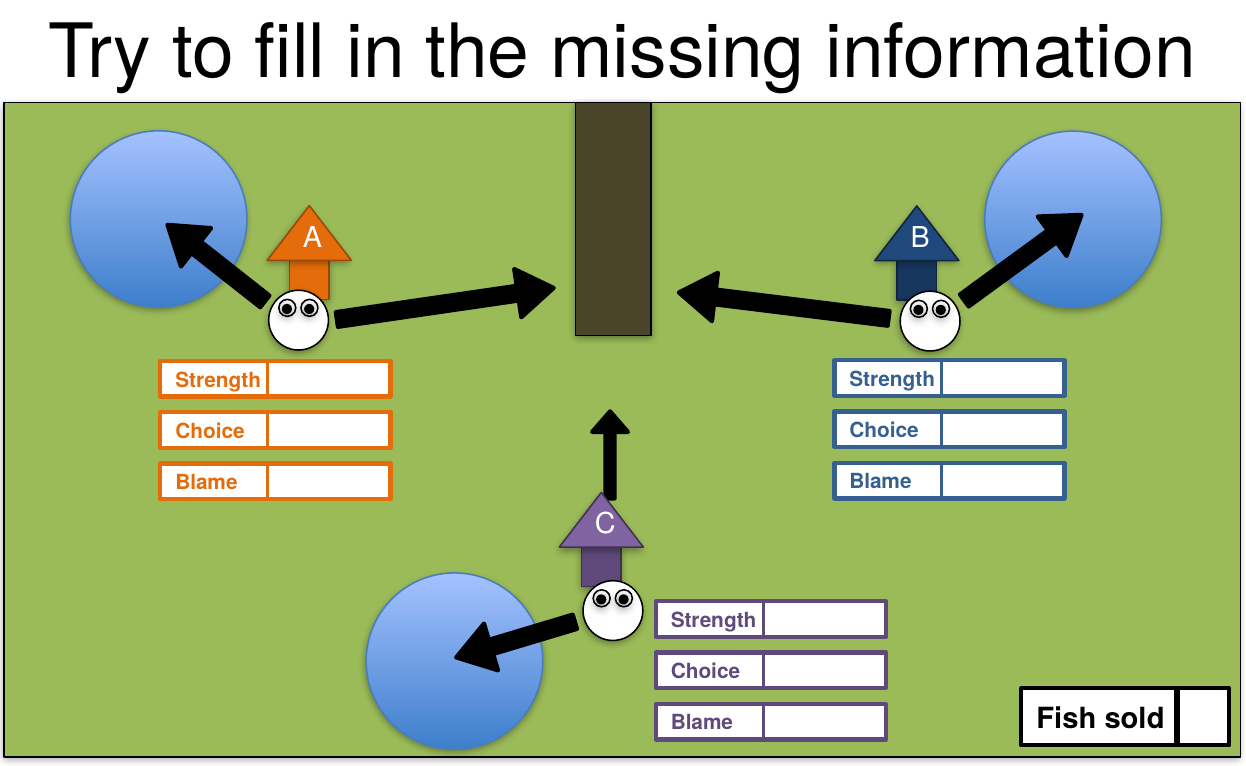

# Try to fill in the missing information

A
B

Strength
Strength
Choice
Choice

Blame
Blame
C

Strength

Choice
Fish sold
Blame